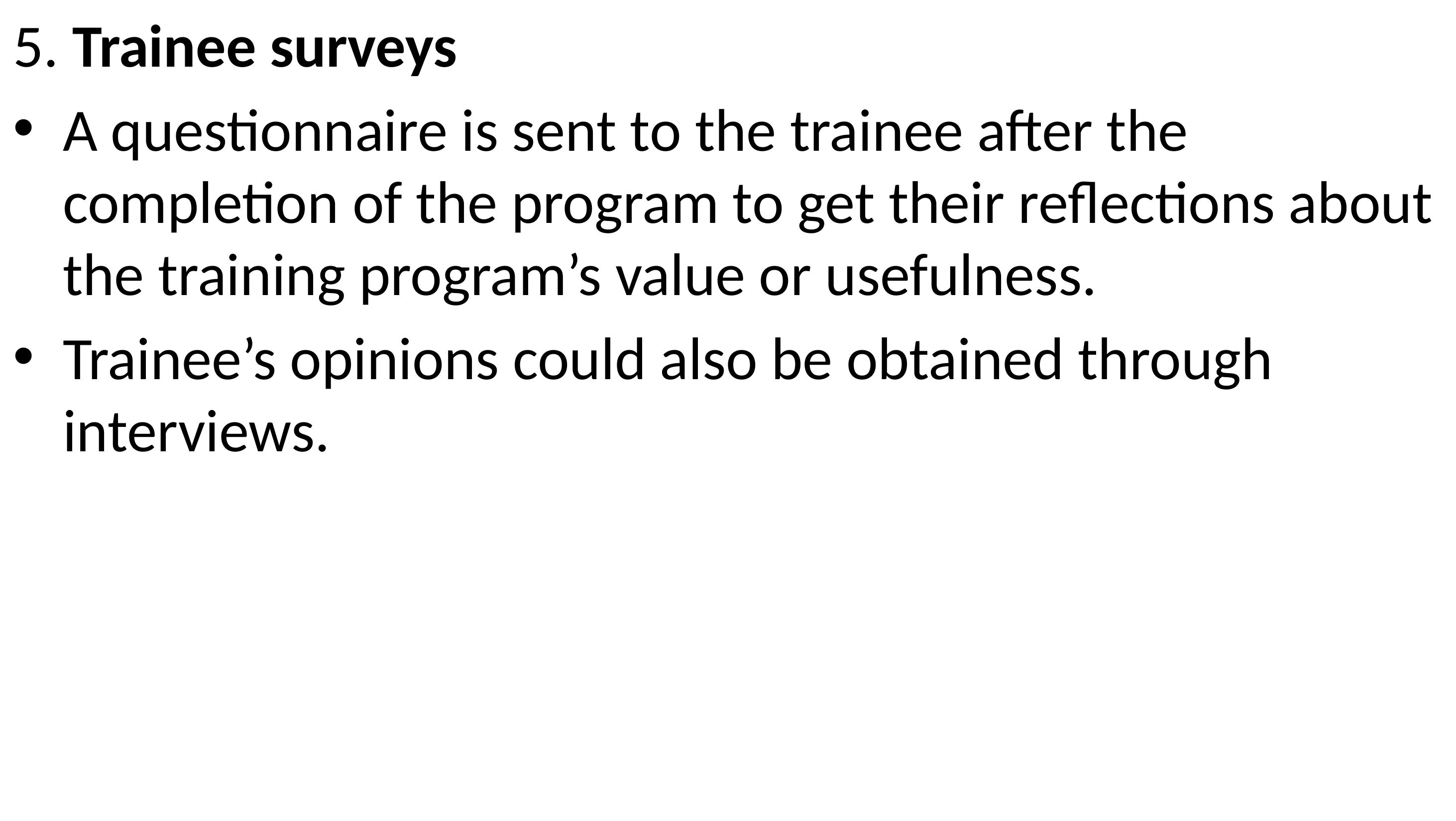

5. Trainee surveys
A questionnaire is sent to the trainee after the completion of the program to get their reflections about the training program’s value or usefulness.
Trainee’s opinions could also be obtained through interviews.